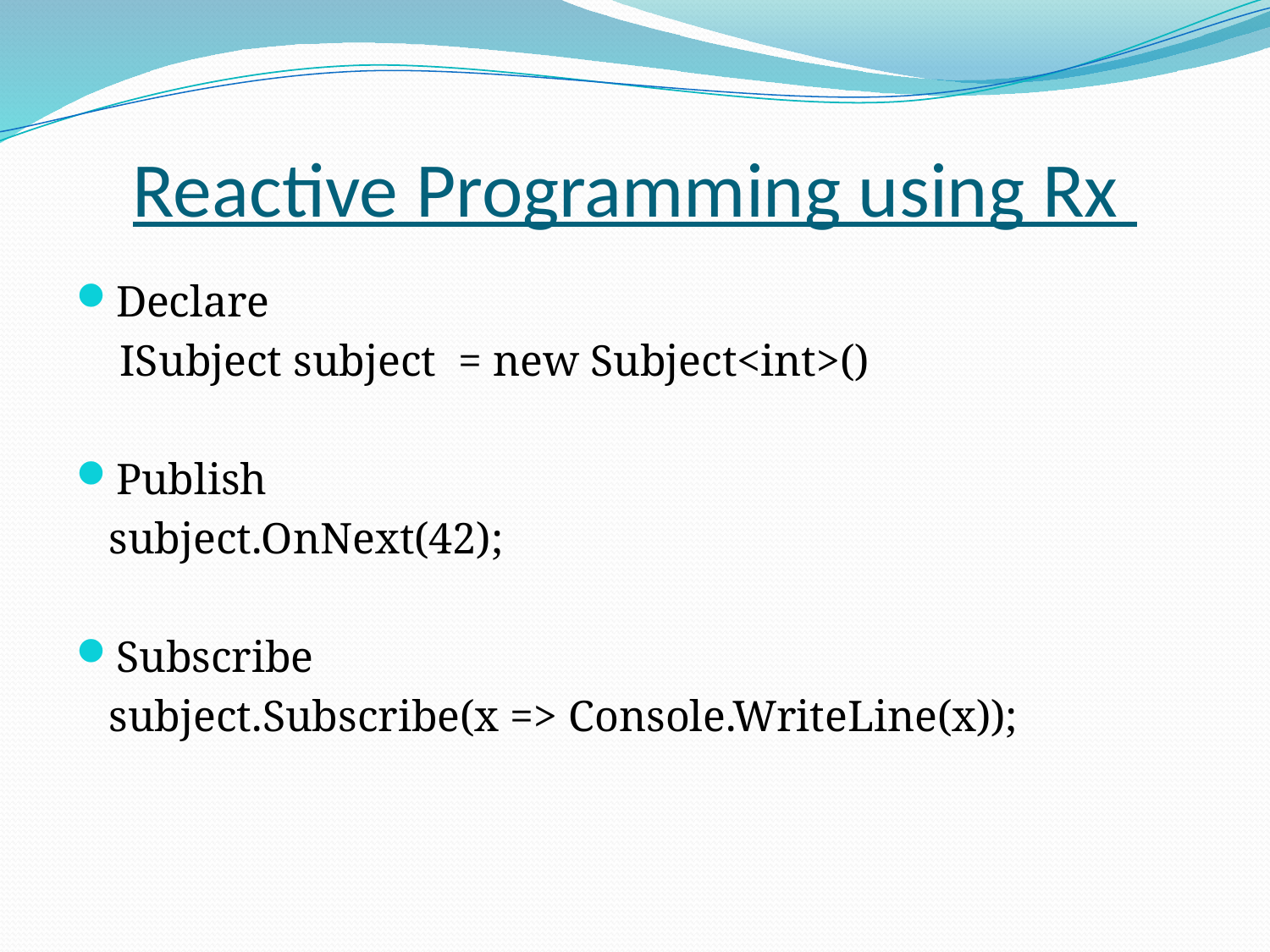

# Reactive Programming using Rx
Declare
    ISubject subject  = new Subject<int>()

Publish
   subject.OnNext(42);

Subscribe
   subject.Subscribe(x => Console.WriteLine(x));